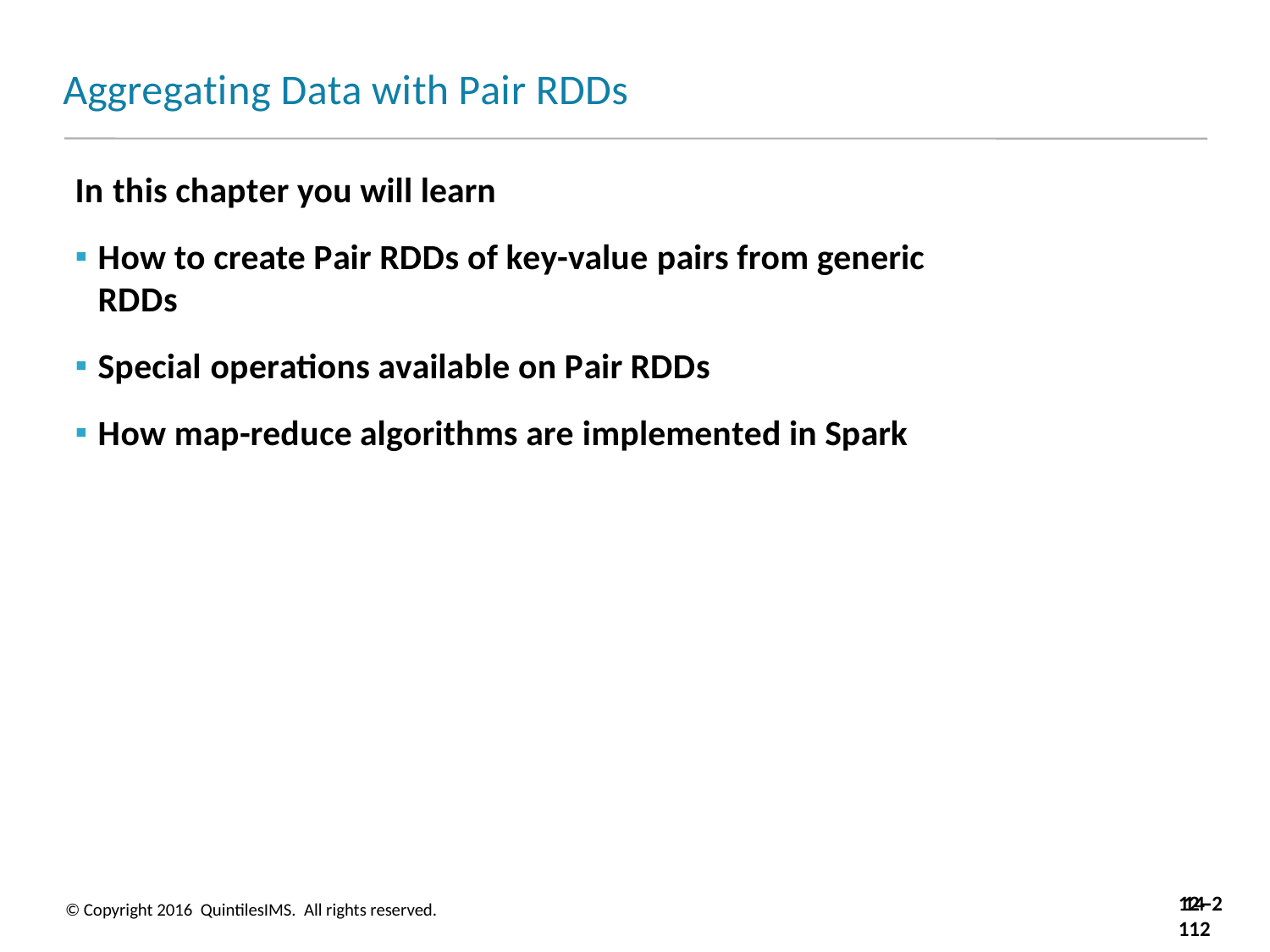

# Aggregating Data with Pair RDDs
In this chapter you will learn
How to create Pair RDDs of key-value pairs from generic RDDs
Special operations available on Pair RDDs
How map-reduce algorithms are implemented in Spark
12-112
14-2
© Copyright 2016  QuintilesIMS.  All rights reserved.